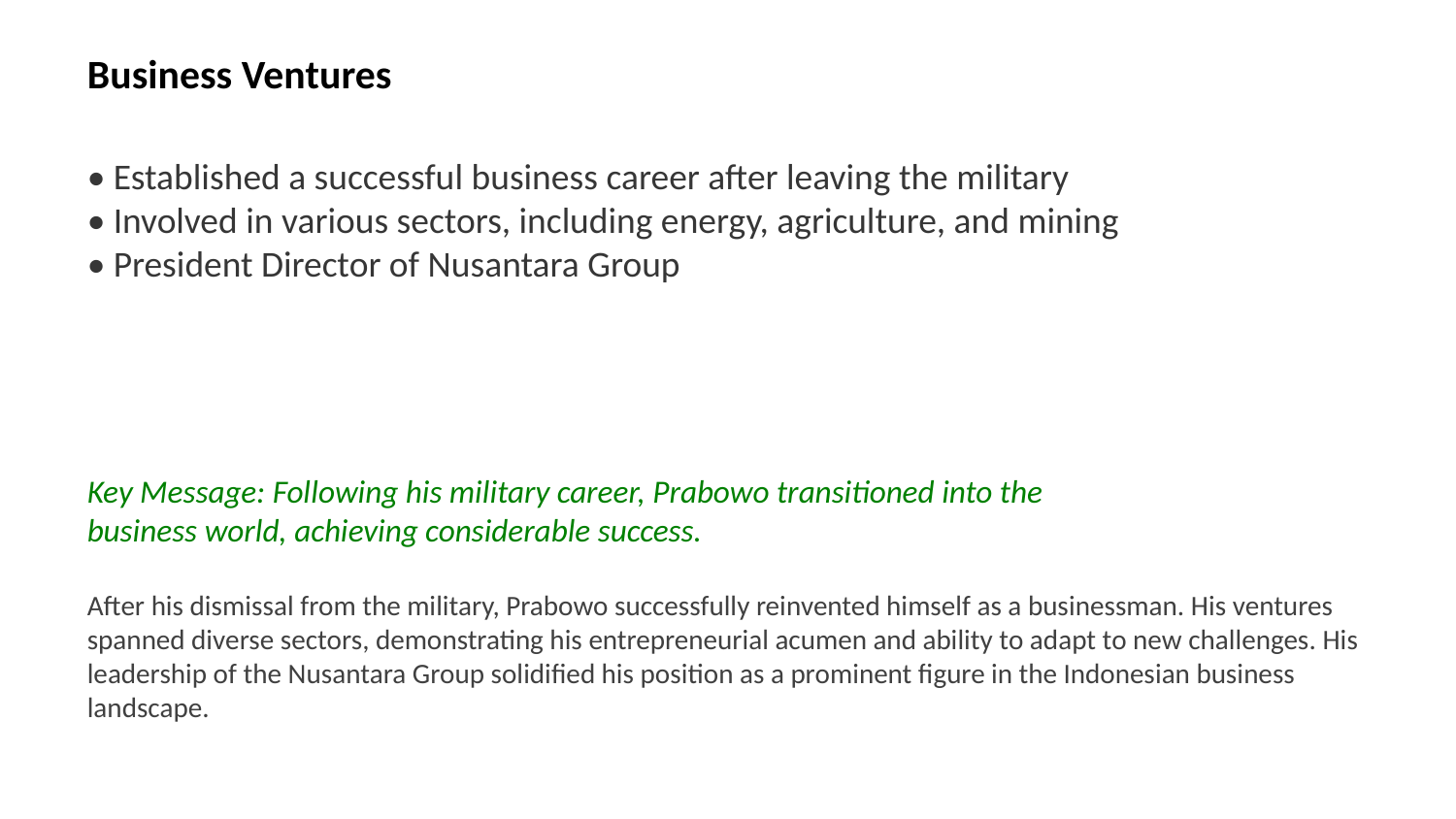

Business Ventures
• Established a successful business career after leaving the military
• Involved in various sectors, including energy, agriculture, and mining
• President Director of Nusantara Group
Key Message: Following his military career, Prabowo transitioned into the business world, achieving considerable success.
After his dismissal from the military, Prabowo successfully reinvented himself as a businessman. His ventures spanned diverse sectors, demonstrating his entrepreneurial acumen and ability to adapt to new challenges. His leadership of the Nusantara Group solidified his position as a prominent figure in the Indonesian business landscape.
Images: Prabowo Subianto, Business, Nusantara Group, Entrepreneur, Mining